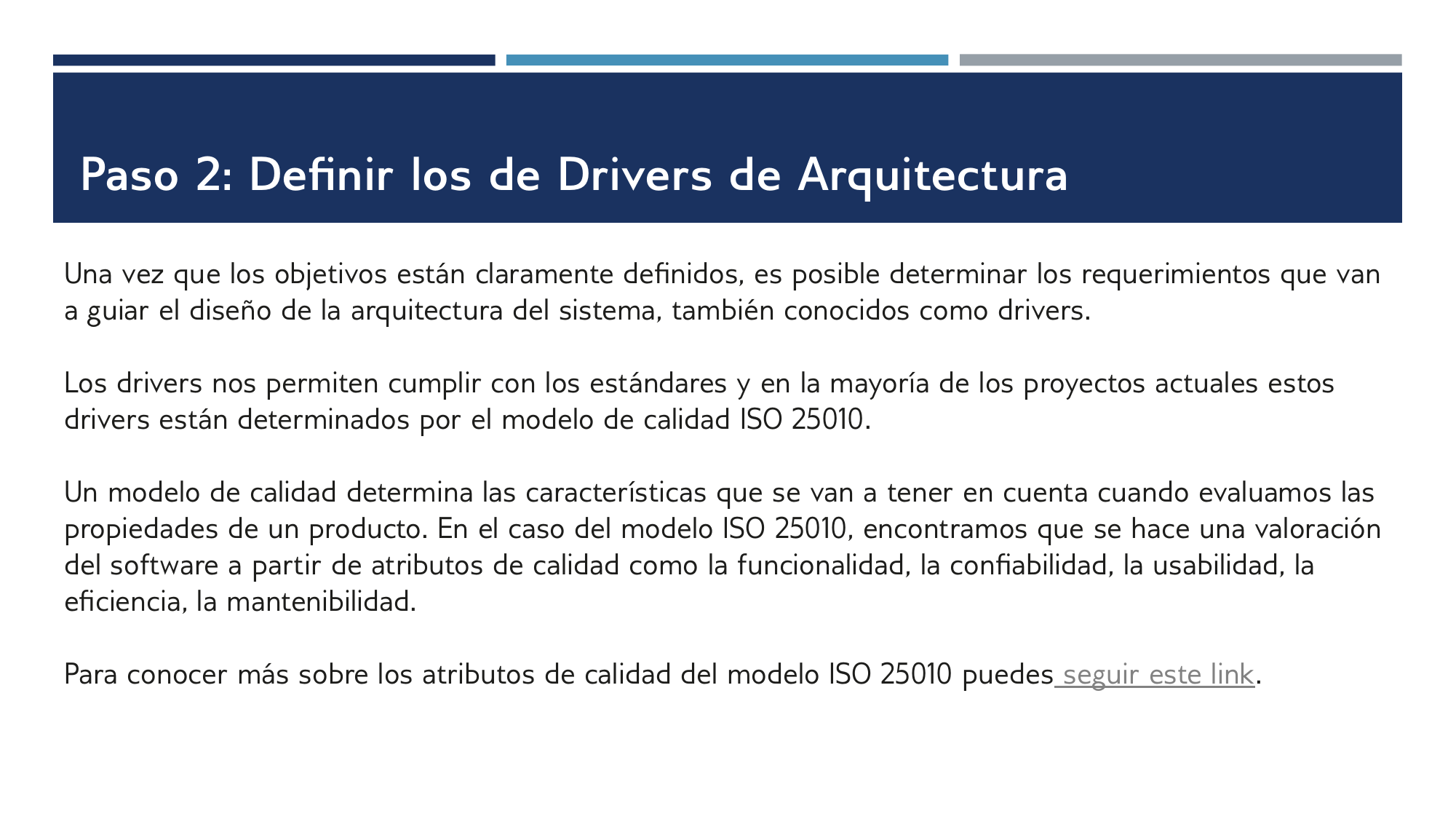

# Paso 2: Definir los de Drivers de Arquitectura
Una vez que los objetivos están claramente definidos, es posible determinar los requerimientos que van a guiar el diseño de la arquitectura del sistema, también conocidos como drivers.

Los drivers nos permiten cumplir con los estándares y en la mayoría de los proyectos actuales estos drivers están determinados por el modelo de calidad ISO 25010.

Un modelo de calidad determina las características que se van a tener en cuenta cuando evaluamos las propiedades de un producto. En el caso del modelo ISO 25010, encontramos que se hace una valoración del software a partir de atributos de calidad como la funcionalidad, la confiabilidad, la usabilidad, la eficiencia, la mantenibilidad.

Para conocer más sobre los atributos de calidad del modelo ISO 25010 puedes seguir este link.